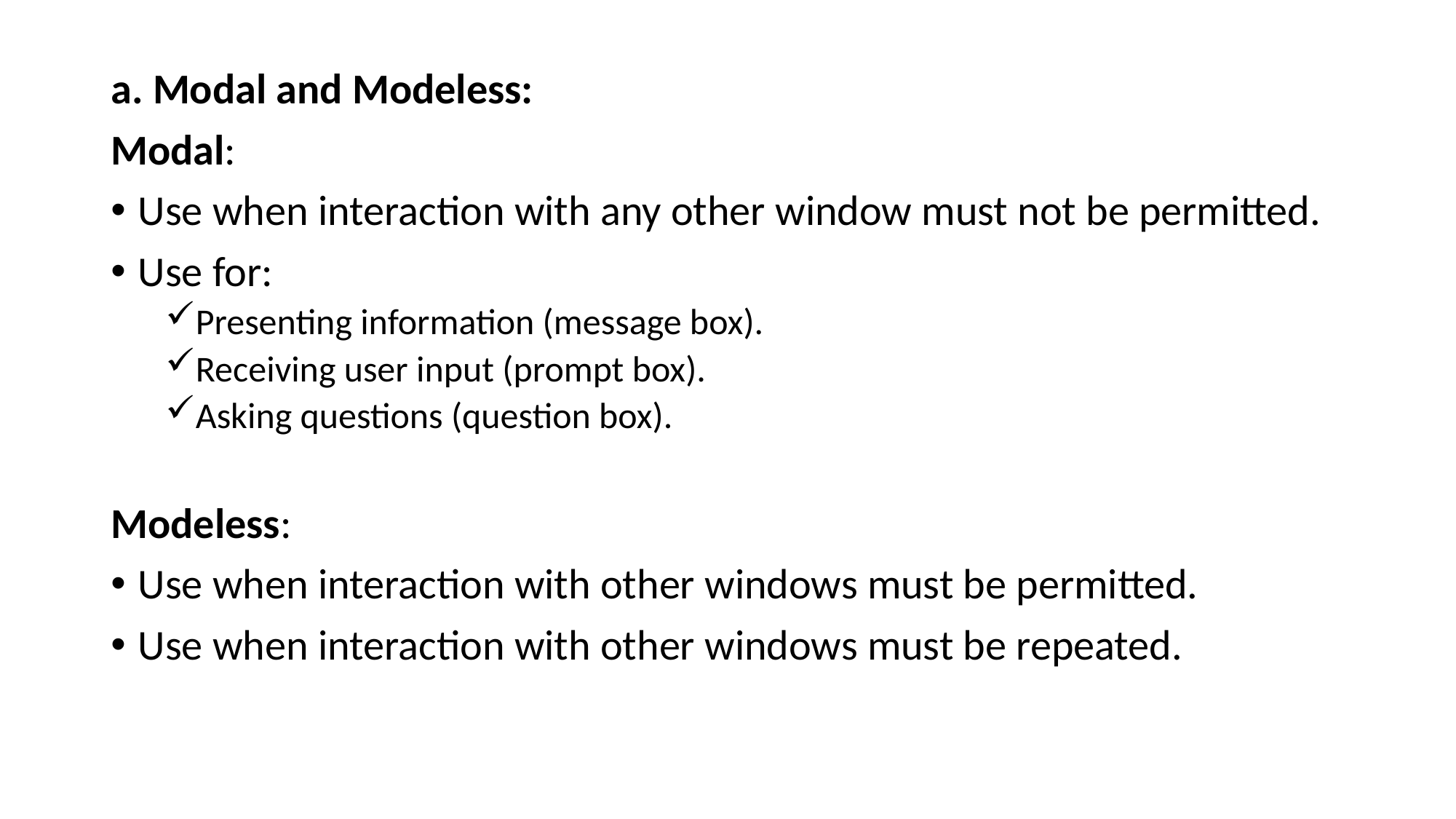

a. Modal and Modeless:
Modal:
Use when interaction with any other window must not be permitted.
Use for:
Presenting information (message box).
Receiving user input (prompt box).
Asking questions (question box).

Modeless:
Use when interaction with other windows must be permitted.
Use when interaction with other windows must be repeated.